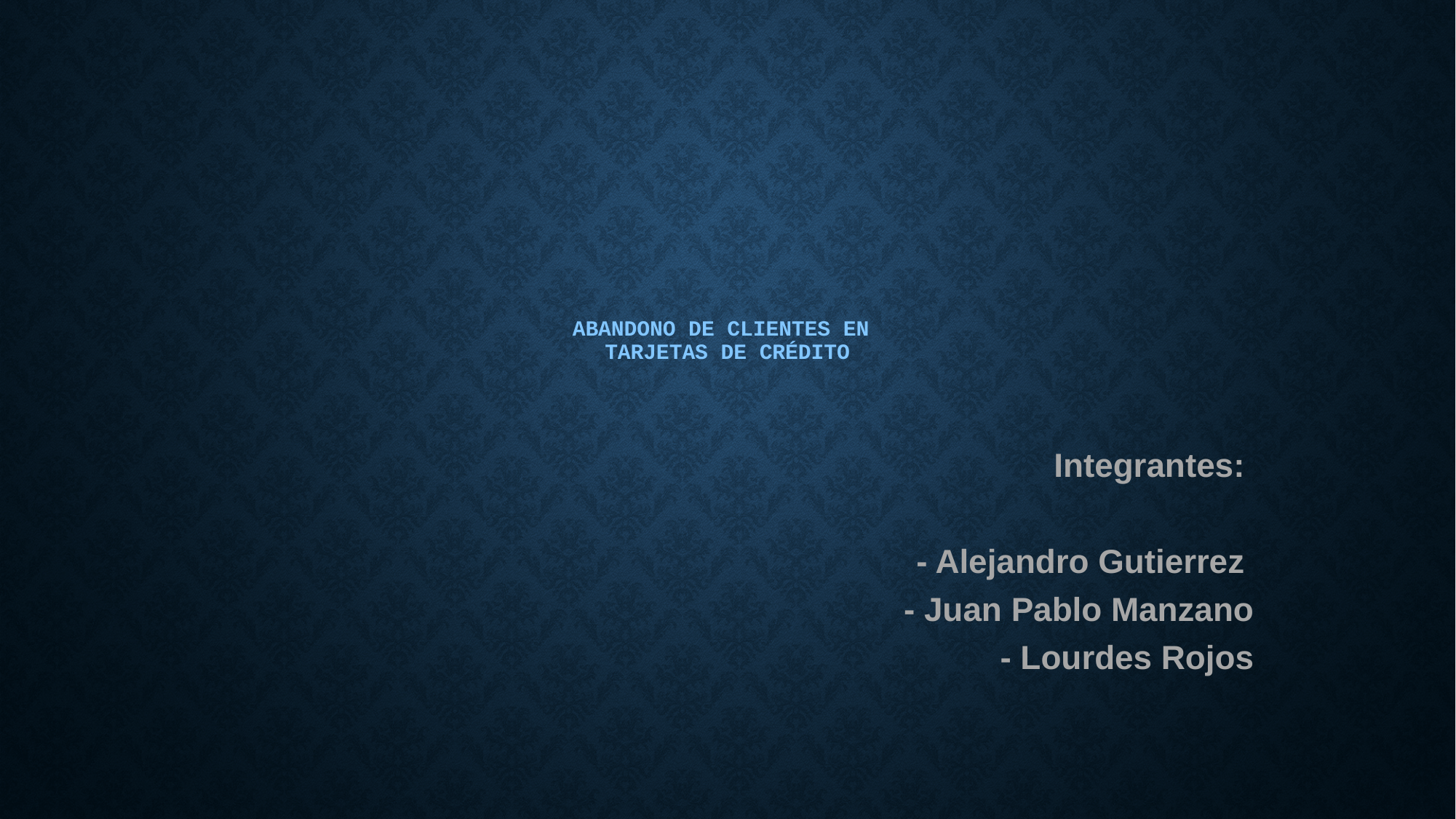

# ABANDONO DE CLIENTES EN  TARJETAS DE CRÉDITO
Integrantes:
- Alejandro Gutierrez
- Juan Pablo Manzano
- Lourdes Rojos